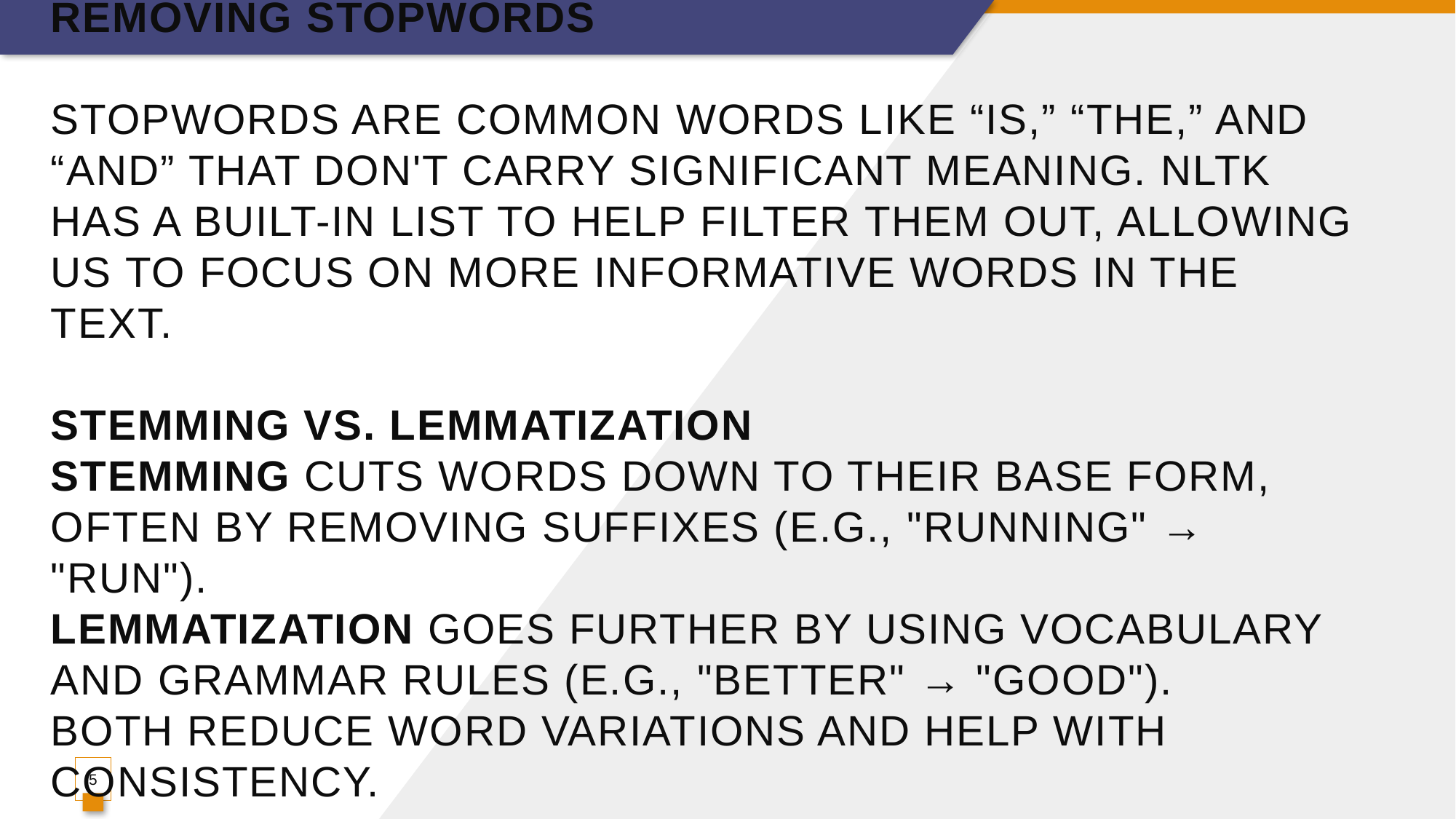

# Removing Stopwords Stopwords are common words like “is,” “the,” and “and” that don't carry significant meaning. NLTK has a built-in list to help filter them out, allowing us to focus on more informative words in the text. Stemming vs. Lemmatization Stemming cuts words down to their base form, often by removing suffixes (e.g., "running" → "run"). Lemmatization goes further by using vocabulary and grammar rules (e.g., "better" → "good"). Both reduce word variations and help with consistency.

5